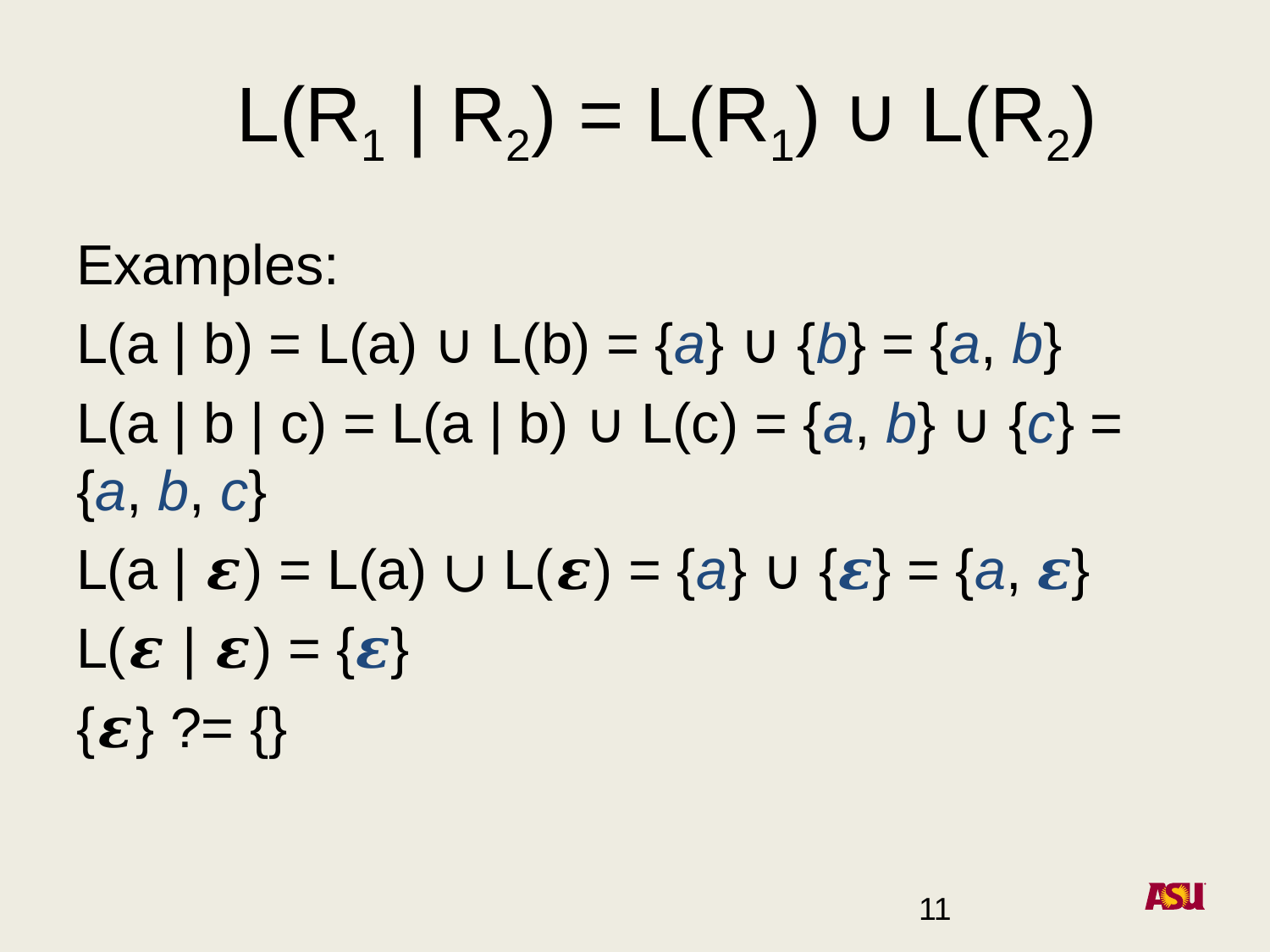

# L(R1 | R2) = L(R1) ∪ L(R2)
Examples:
L(a | b) = L(a) ∪ L(b) = {a} ∪ {b} = {a, b}
L(a | b | c) = L(a | b) ∪ L(c) = {a, b} ∪ {c} = {a, b, c}
L(a | 𝜺) = L(a) ∪ L(𝜺) = {a} ∪ {𝜺} = {a, 𝜺}
L(𝜺 | 𝜺) = {𝜺}
{𝜺} ?= {}
11